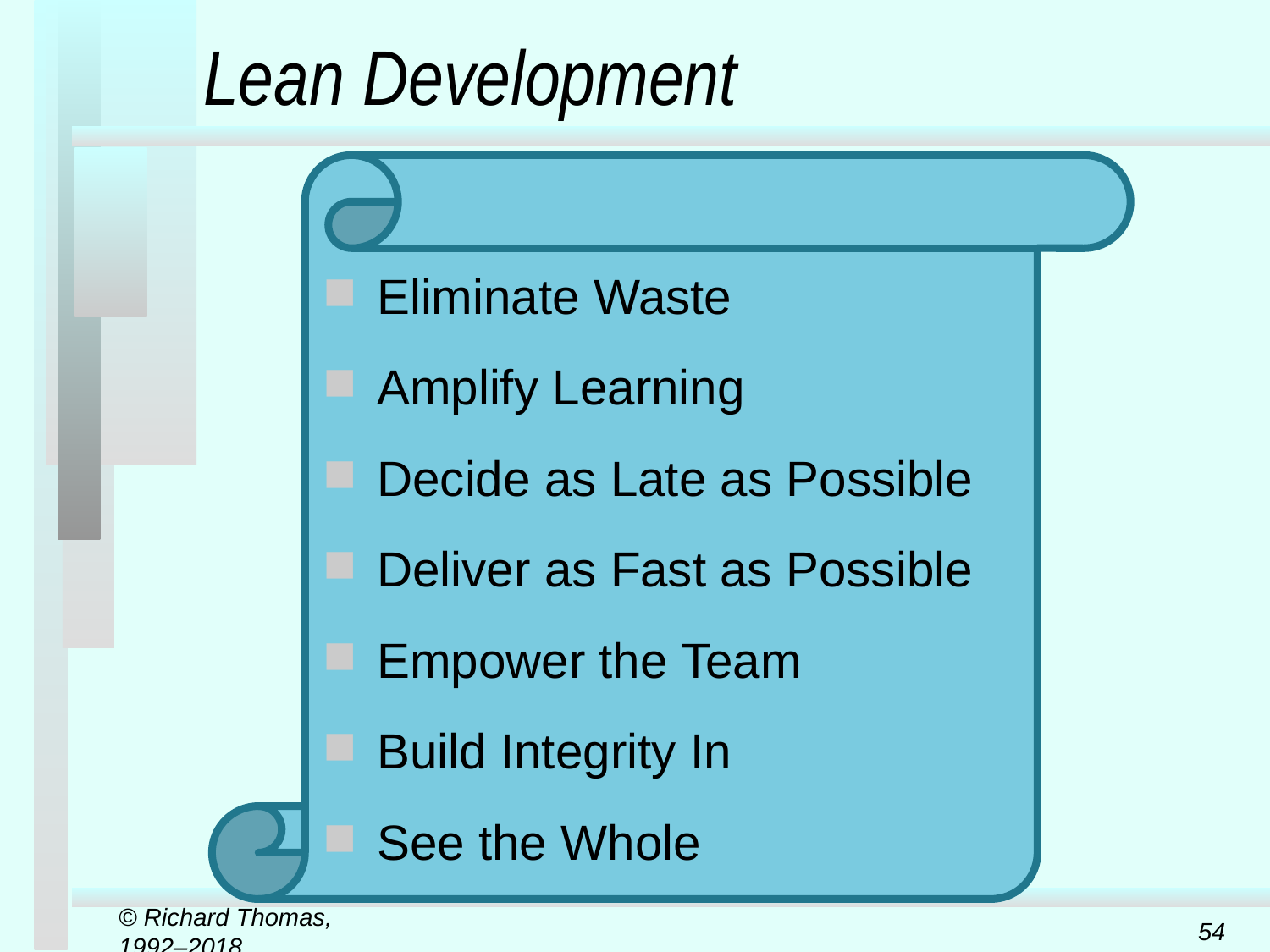

# Lean Development

Eliminate Waste
Amplify Learning
Decide as Late as Possible
Deliver as Fast as Possible
Empower the Team
Build Integrity In
See the Whole
© Richard Thomas, 1992–2018
54